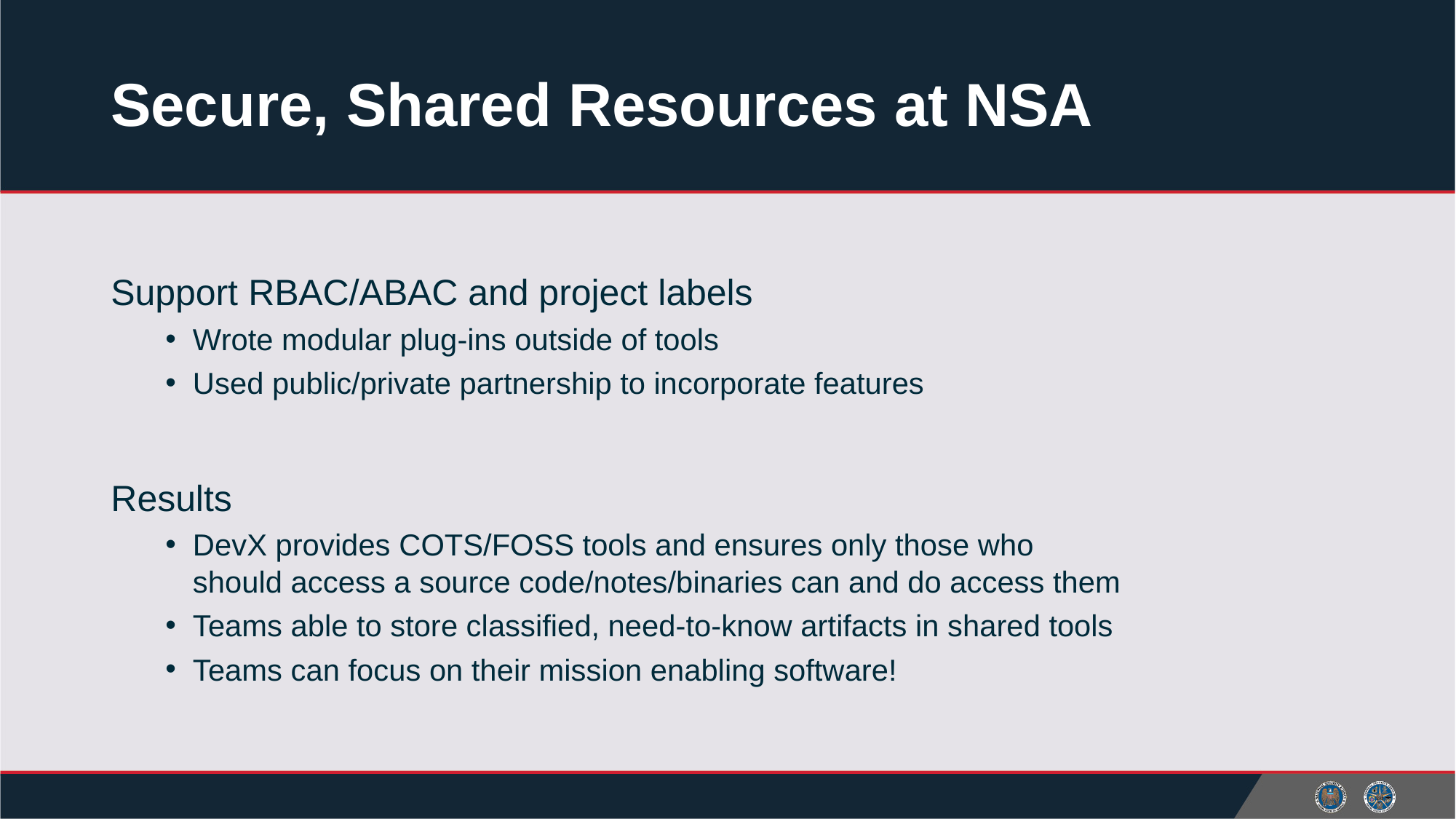

# Secure, Shared Resources at NSA
Support RBAC/ABAC and project labels
Wrote modular plug-ins outside of tools
Used public/private partnership to incorporate features

Results
DevX provides COTS/FOSS tools and ensures only those who should access a source code/notes/binaries can and do access them
Teams able to store classified, need-to-know artifacts in shared tools
Teams can focus on their mission enabling software!